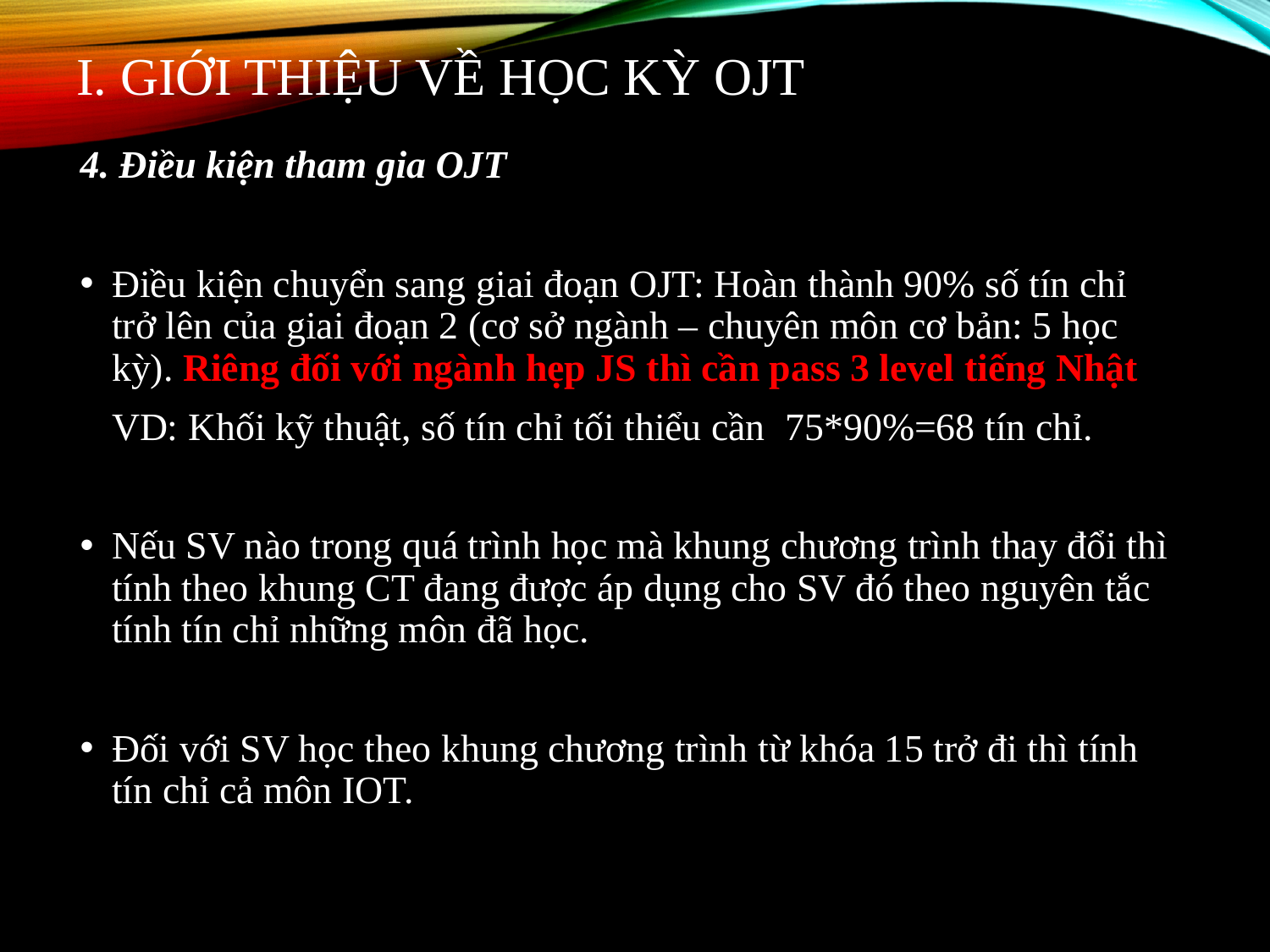

# i. giới thiệu về học kỳ ojt
4. Điều kiện tham gia OJT

Điều kiện chuyển sang giai đoạn OJT: Hoàn thành 90% số tín chỉ trở lên của giai đoạn 2 (cơ sở ngành – chuyên môn cơ bản: 5 học kỳ). Riêng đối với ngành hẹp JS thì cần pass 3 level tiếng Nhật
	VD: Khối kỹ thuật, số tín chỉ tối thiểu cần  75*90%=68 tín chỉ.

Nếu SV nào trong quá trình học mà khung chương trình thay đổi thì tính theo khung CT đang được áp dụng cho SV đó theo nguyên tắc tính tín chỉ những môn đã học.

Đối với SV học theo khung chương trình từ khóa 15 trở đi thì tính tín chỉ cả môn IOT.